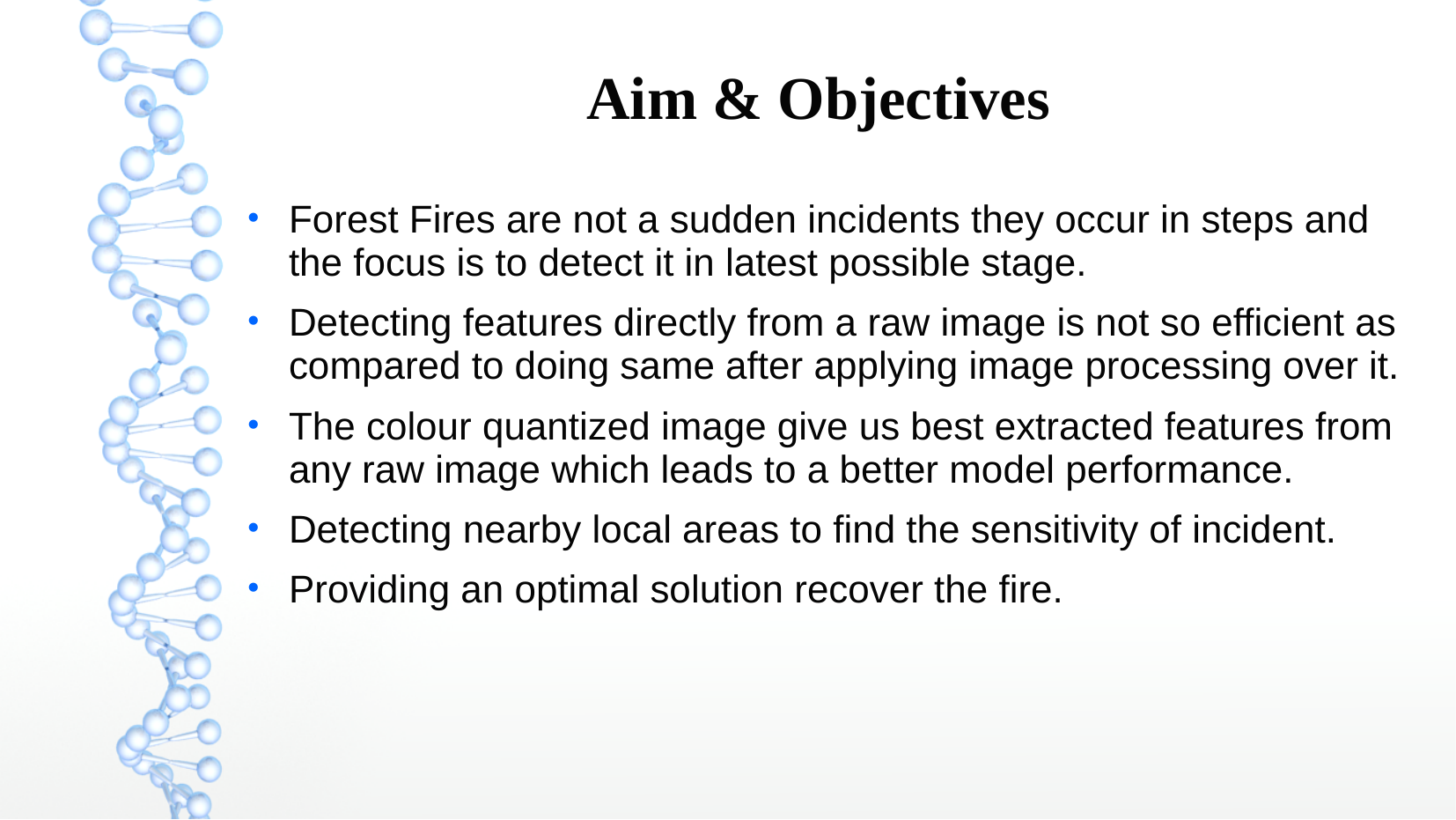

Aim & Objectives
Forest Fires are not a sudden incidents they occur in steps and the focus is to detect it in latest possible stage.
Detecting features directly from a raw image is not so efficient as compared to doing same after applying image processing over it.
The colour quantized image give us best extracted features from any raw image which leads to a better model performance.
Detecting nearby local areas to find the sensitivity of incident.
Providing an optimal solution recover the fire.